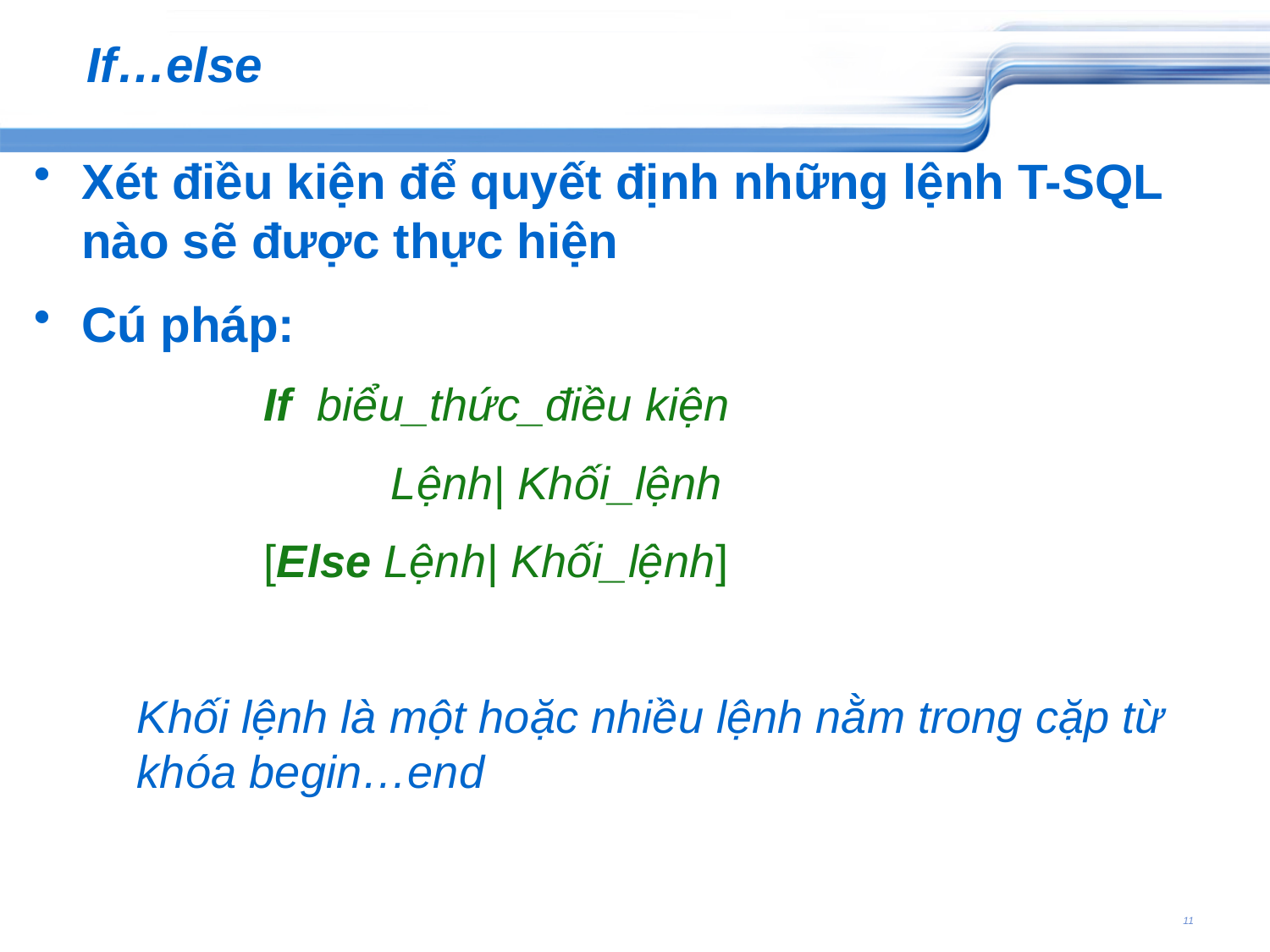

# If…else
Xét điều kiện để quyết định những lệnh T-SQL nào sẽ được thực hiện
Cú pháp:
		If  biểu_thức_điều kiện
		 	Lệnh| Khối_lệnh
		[Else Lệnh| Khối_lệnh]

	Khối lệnh là một hoặc nhiều lệnh nằm trong cặp từ khóa begin…end

11